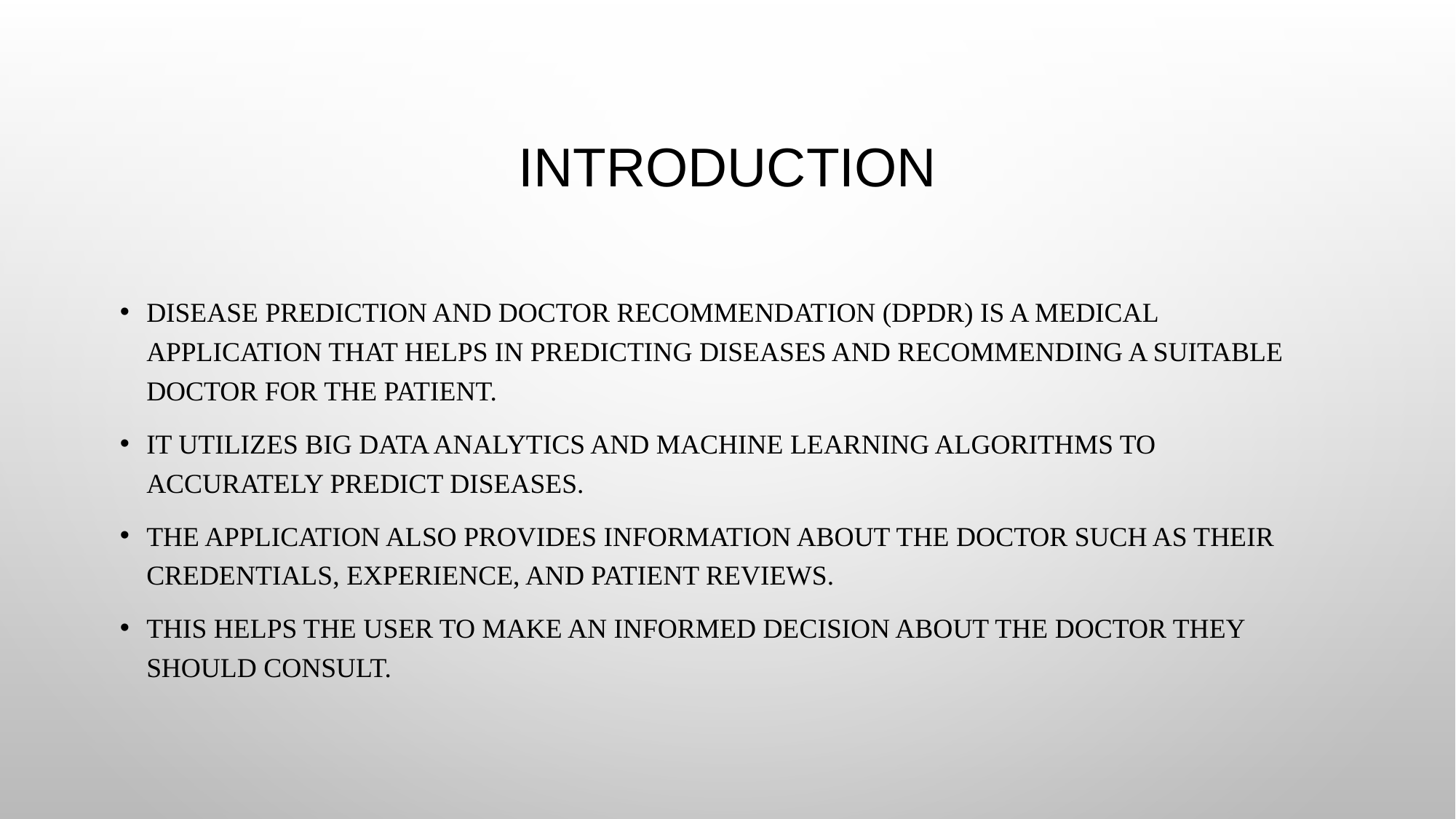

# Introduction
Disease Prediction and Doctor Recommendation (DPDR) is a medical application that helps in predicting diseases and recommending a suitable doctor for the patient.
It utilizes big data analytics and machine learning algorithms to accurately predict diseases.
The application also provides information about the doctor such as their credentials, experience, and patient reviews.
This helps the user to make an informed decision about the doctor they should consult.